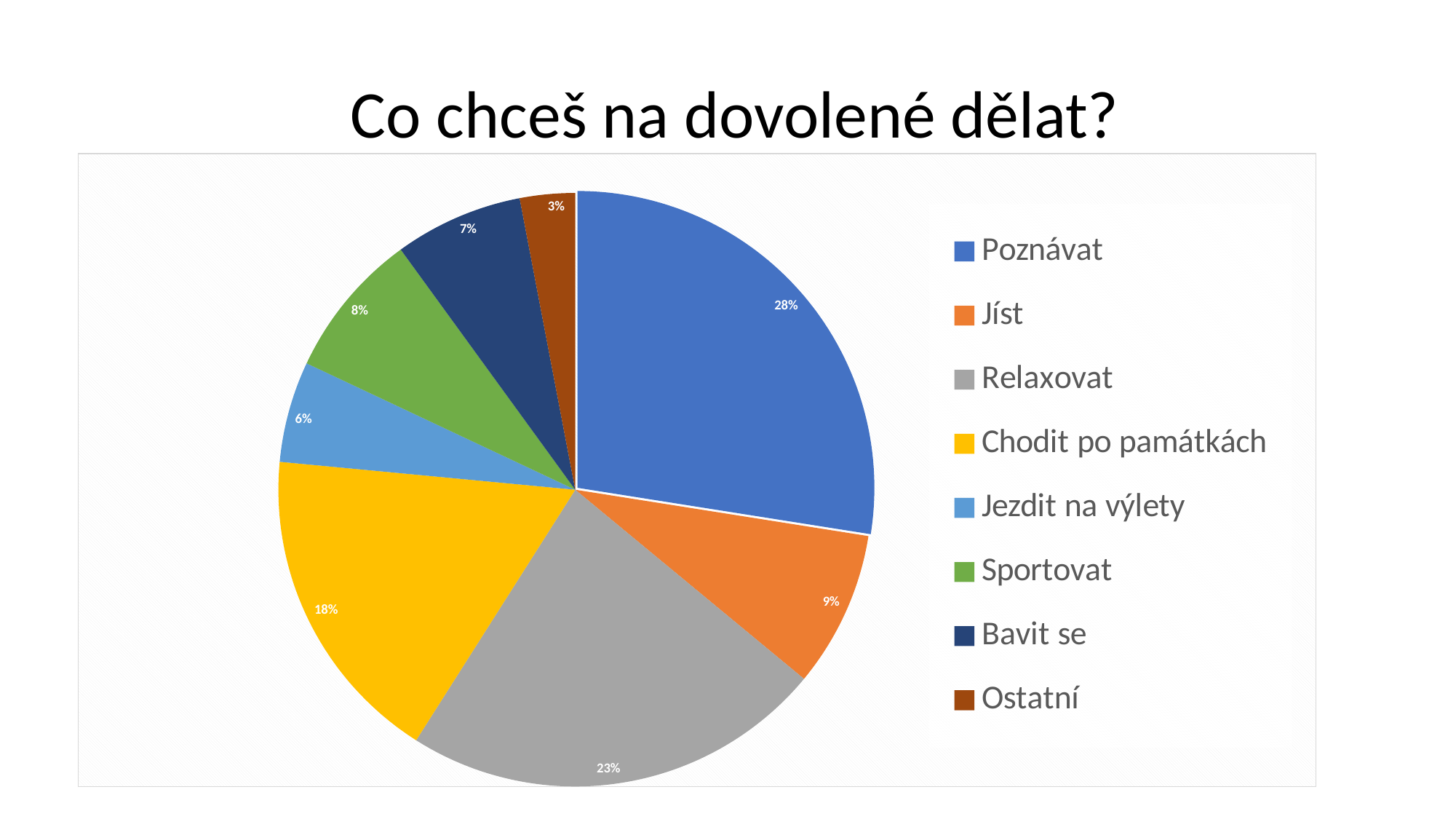

Co chceš na dovolené dělat?

### Chart

| Category | Rel. Četnost |
|---|---|
| Poznávat | 27.500000000000004 |
| Jíst | 8.5 |
| Relaxovat | 23.0 |
| Chodit po památkách | 17.5 |
| Jezdit na výlety | 5.5 |
| Sportovat | 8.0 |
| Bavit se | 7.000000000000001 |
| Ostatní | 3.0 |